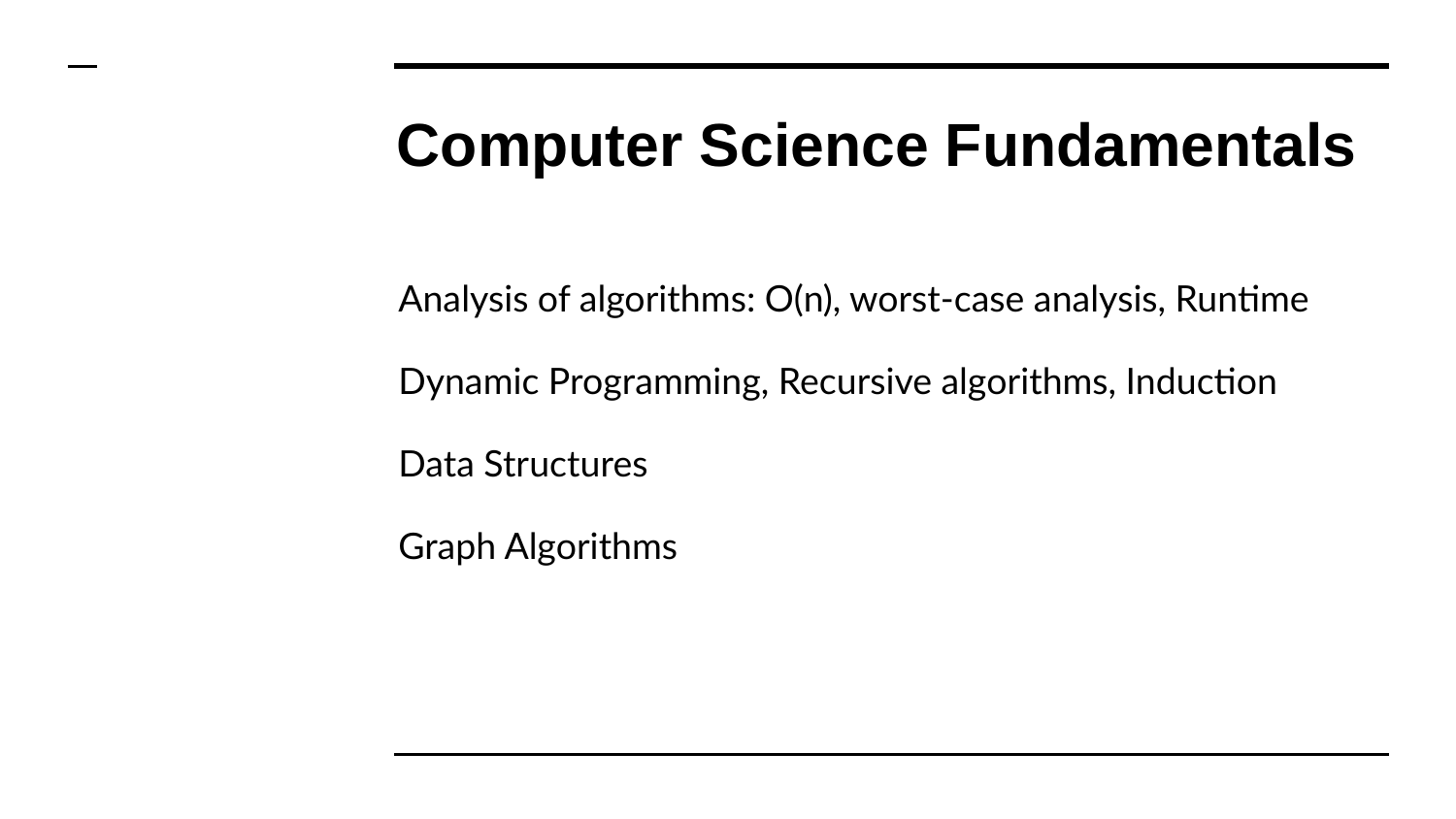

# Computer Science Fundamentals
Analysis of algorithms: O(n), worst-case analysis, Runtime
Dynamic Programming, Recursive algorithms, Induction
Data Structures
Graph Algorithms